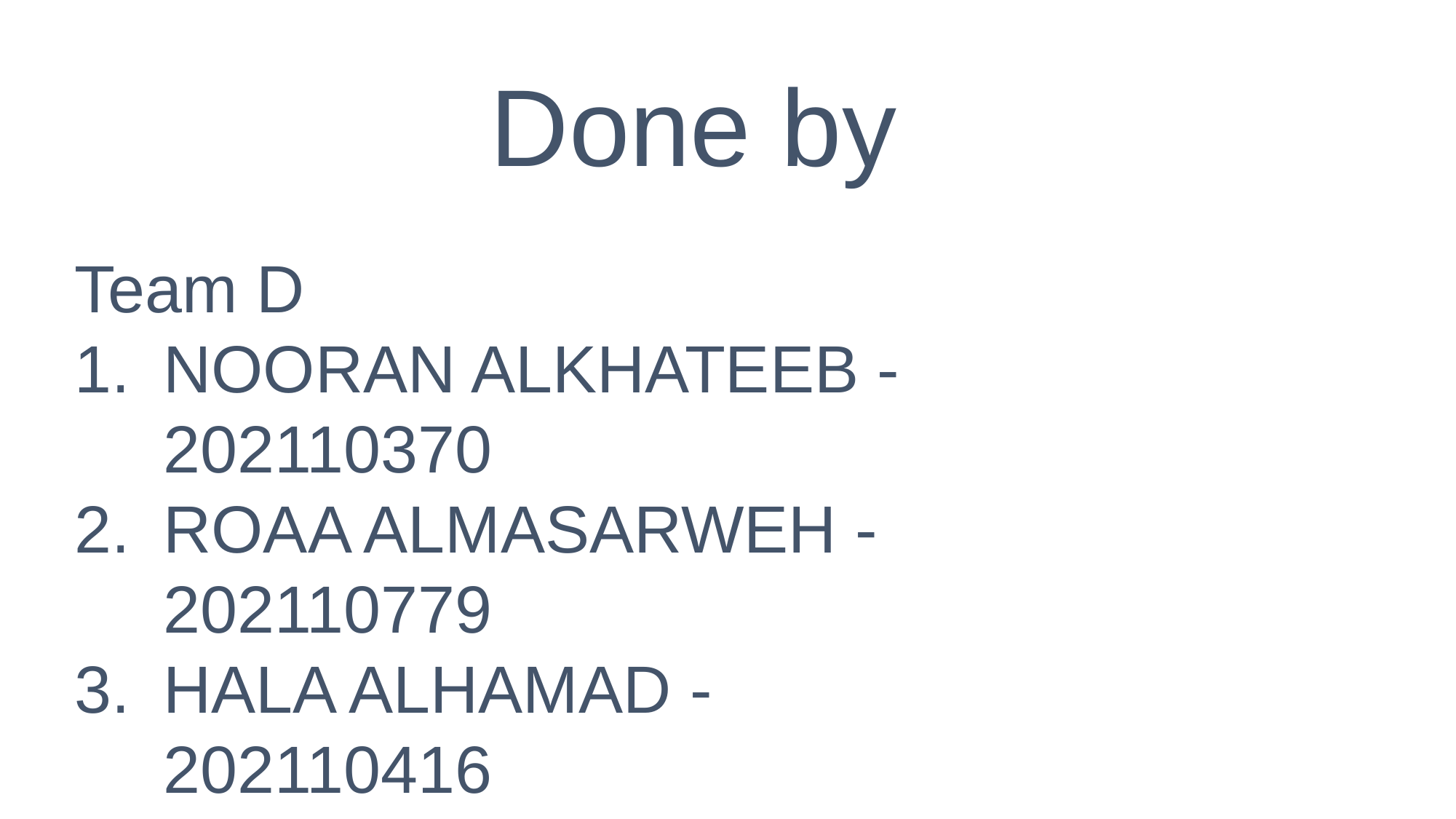

Done by
Team D
NOORAN ALKHATEEB - 202110370
ROAA ALMASARWEH - 202110779
HALA ALHAMAD - 202110416